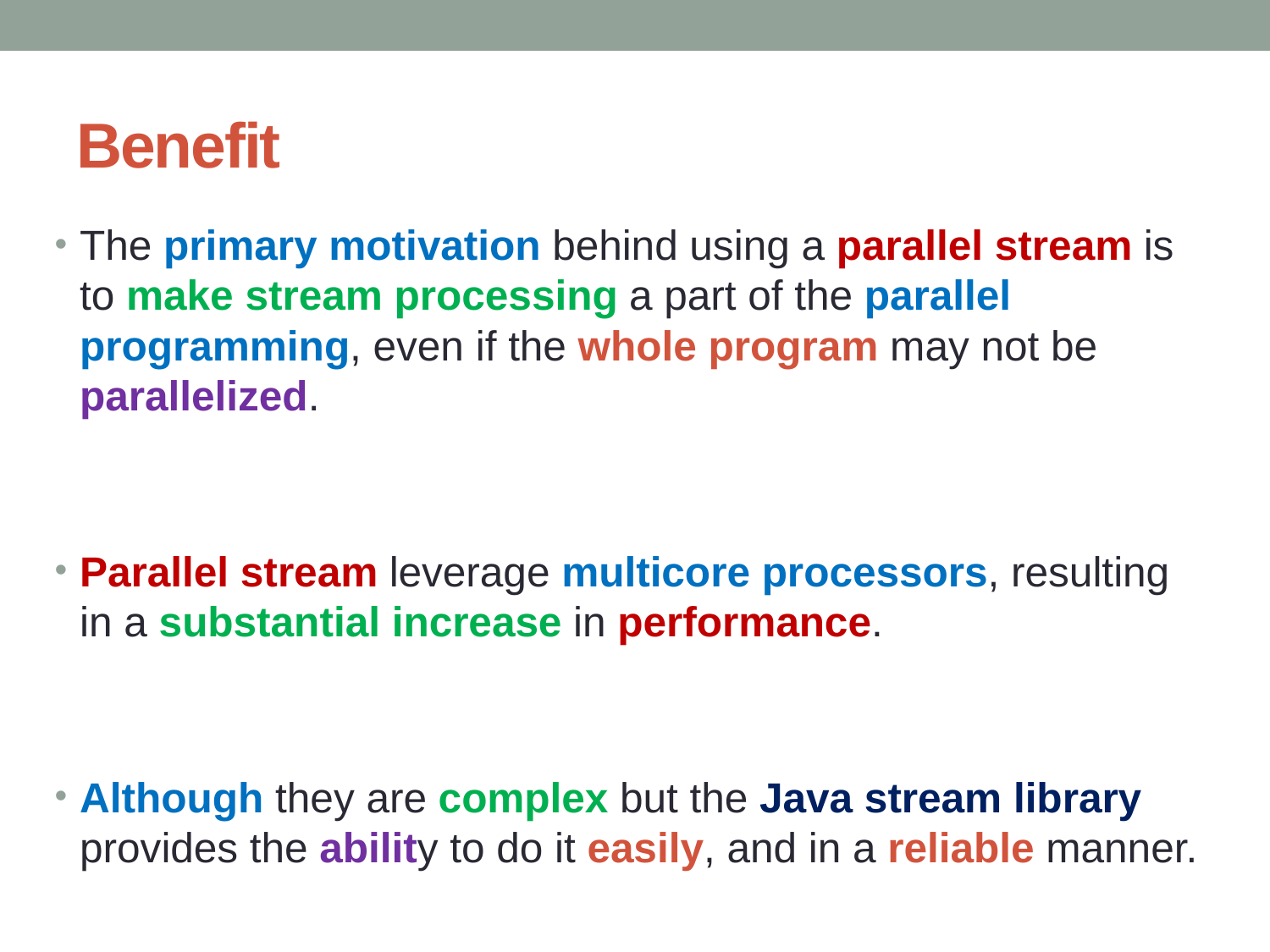

# Benefit
The primary motivation behind using a parallel stream is to make stream processing a part of the parallel programming, even if the whole program may not be parallelized.

Parallel stream leverage multicore processors, resulting in a substantial increase in performance.

Although they are complex but the Java stream library provides the ability to do it easily, and in a reliable manner.